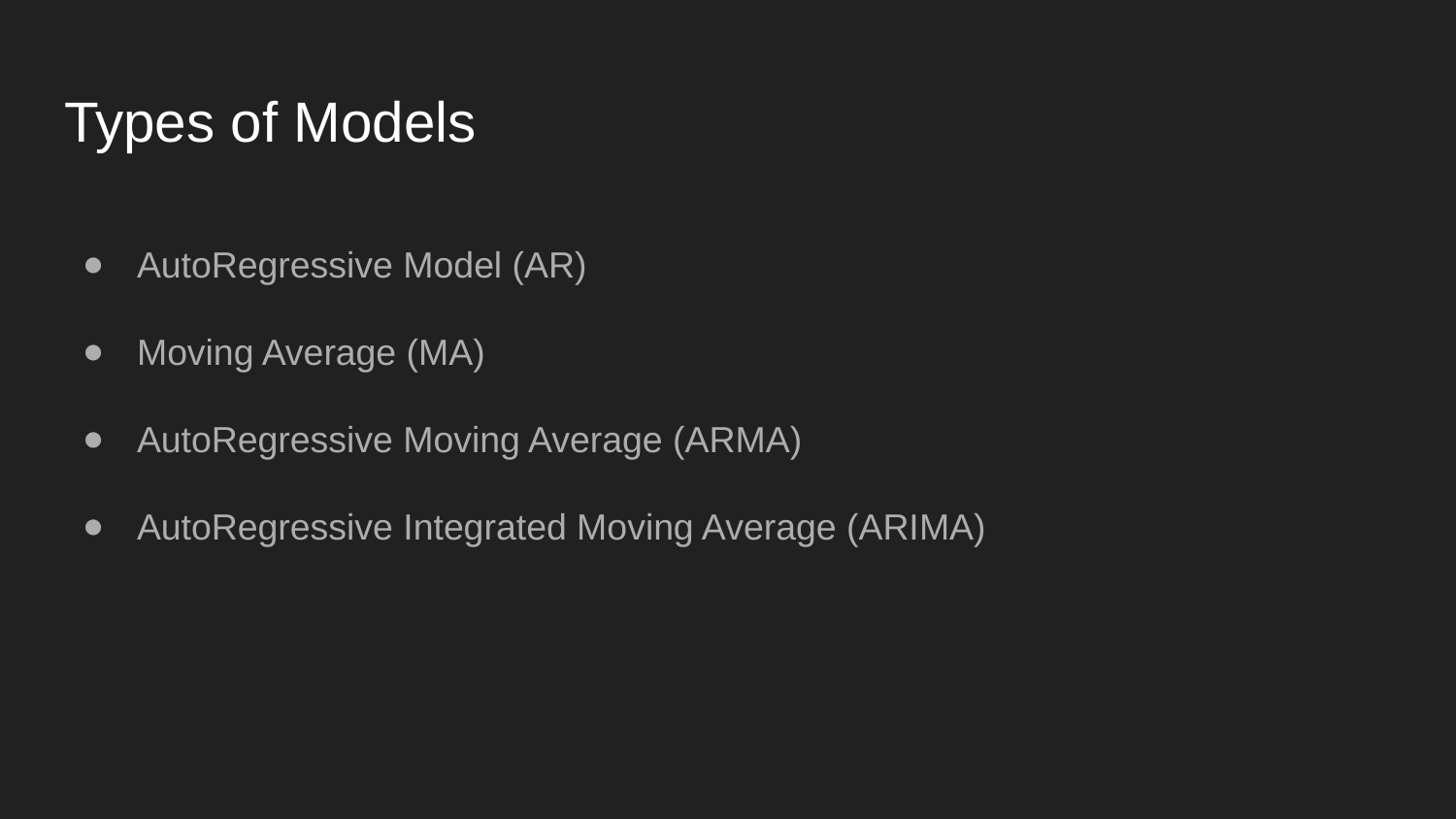

# Types of Models
AutoRegressive Model (AR)
Moving Average (MA)
AutoRegressive Moving Average (ARMA)
AutoRegressive Integrated Moving Average (ARIMA)